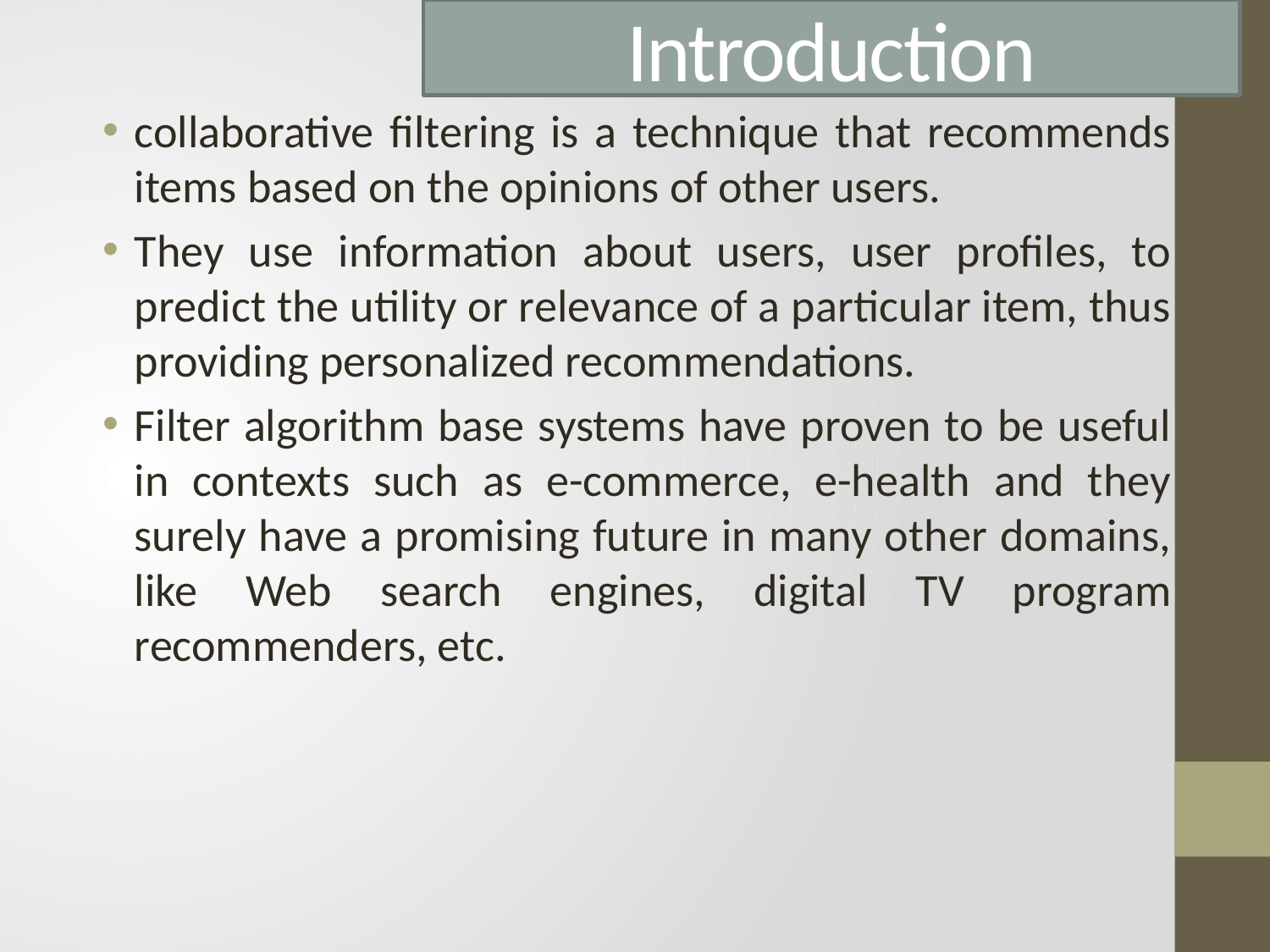

# Introduction
collaborative filtering is a technique that recommends items based on the opinions of other users.
They use information about users, user profiles, to predict the utility or relevance of a particular item, thus providing personalized recommendations.
Filter algorithm base systems have proven to be useful in contexts such as e-commerce, e-health and they surely have a promising future in many other domains, like Web search engines, digital TV program recommenders, etc.